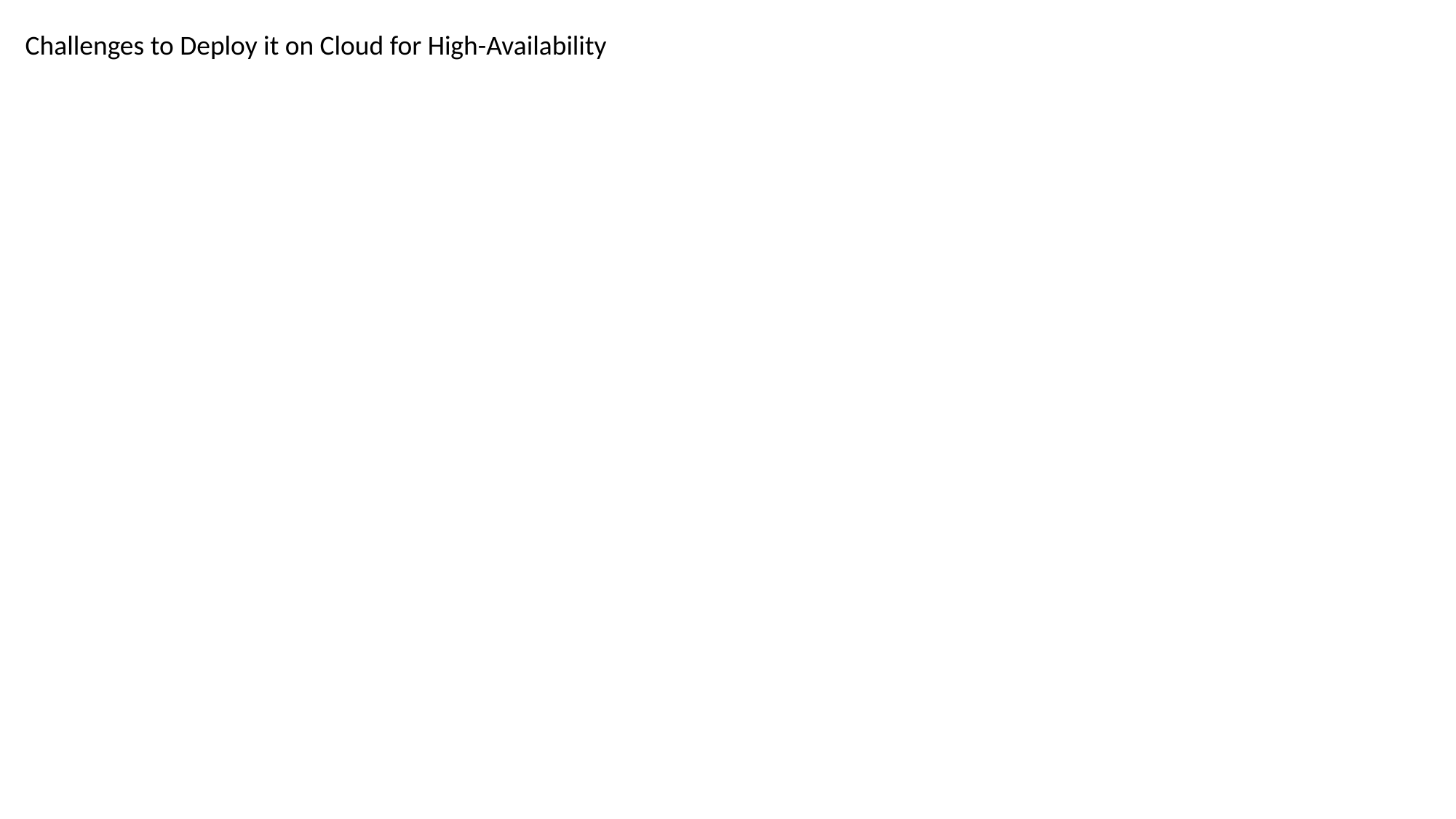

Challenges to Deploy it on Cloud for High-Availability